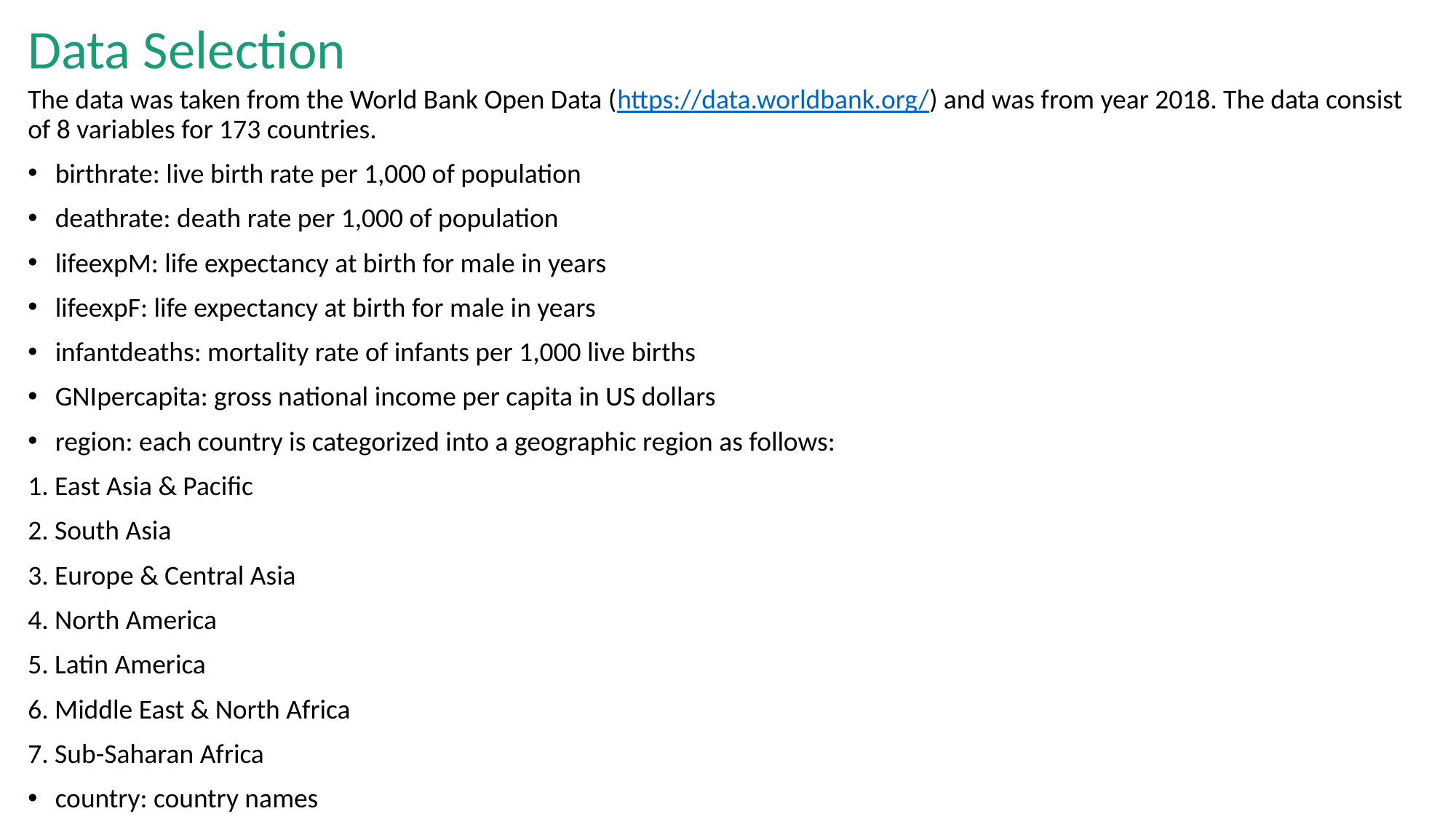

# Data Selection
The data was taken from the World Bank Open Data (https://data.worldbank.org/) and was from year 2018. The data consist of 8 variables for 173 countries.
birthrate: live birth rate per 1,000 of population
deathrate: death rate per 1,000 of population
lifeexpM: life expectancy at birth for male in years
lifeexpF: life expectancy at birth for male in years
infantdeaths: mortality rate of infants per 1,000 live births
GNIpercapita: gross national income per capita in US dollars
region: each country is categorized into a geographic region as follows:
1. East Asia & Pacific
2. South Asia
3. Europe & Central Asia
4. North America
5. Latin America
6. Middle East & North Africa
7. Sub-Saharan Africa
country: country names